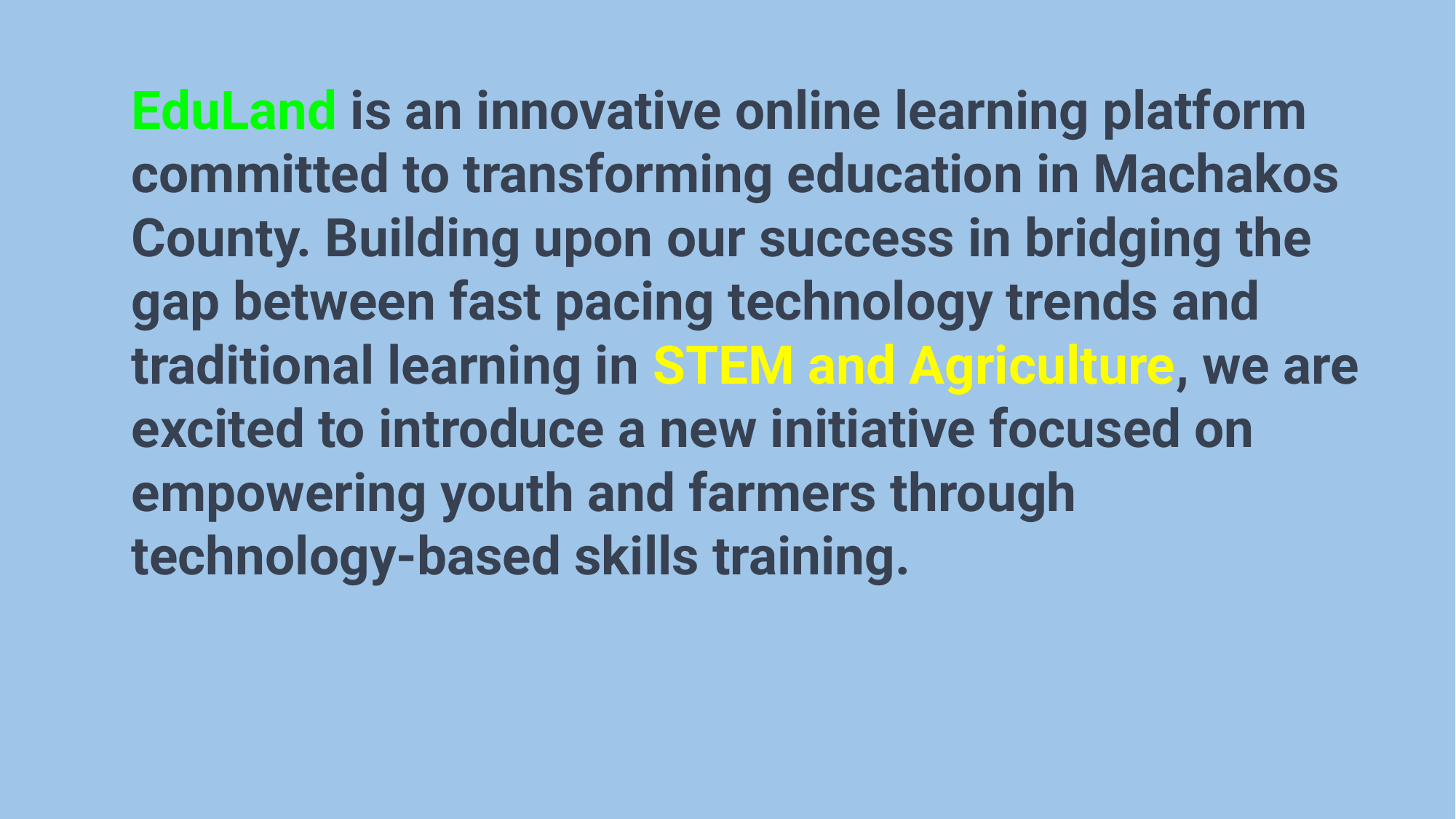

EduLand is an innovative online learning platform committed to transforming education in Machakos County. Building upon our success in bridging the gap between fast pacing technology trends and traditional learning in STEM and Agriculture, we are excited to introduce a new initiative focused on empowering youth and farmers through technology-based skills training.